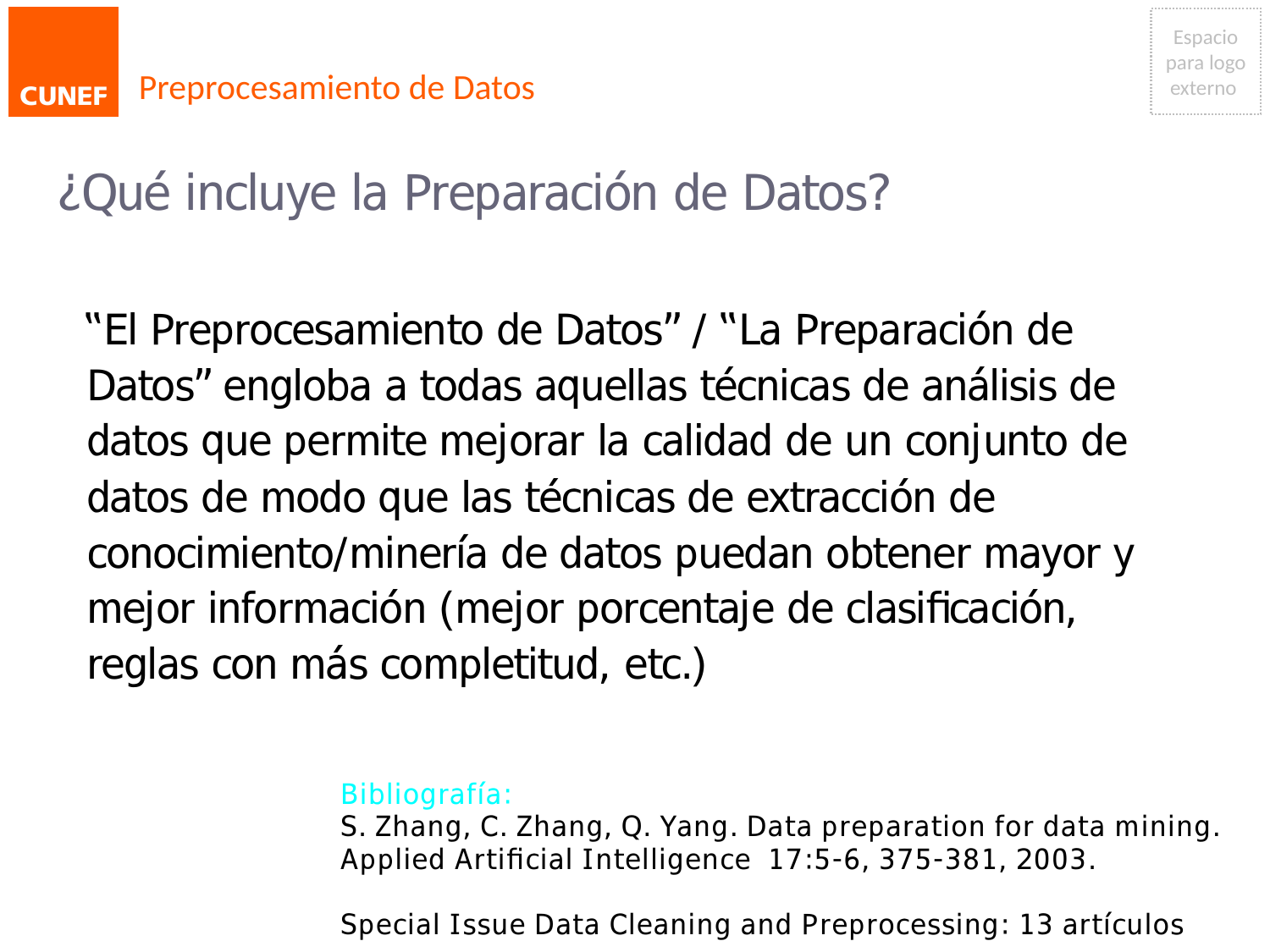

# Preprocesamiento de Datos
¿Qué incluye la Preparación de Datos?

“El Preprocesamiento de Datos” / “La Preparación de Datos” engloba a todas aquellas técnicas de análisis de datos que permite mejorar la calidad de un conjunto de datos de modo que las técnicas de extracción de conocimiento/minería de datos puedan obtener mayor y mejor información (mejor porcentaje de clasificación, reglas con más completitud, etc.)
Bibliografía:
S. Zhang, C. Zhang, Q. Yang. Data preparation for data mining.
Applied Artificial Intelligence  17:5-6, 375-381, 2003.

Special Issue Data Cleaning and Preprocessing: 13 artículos